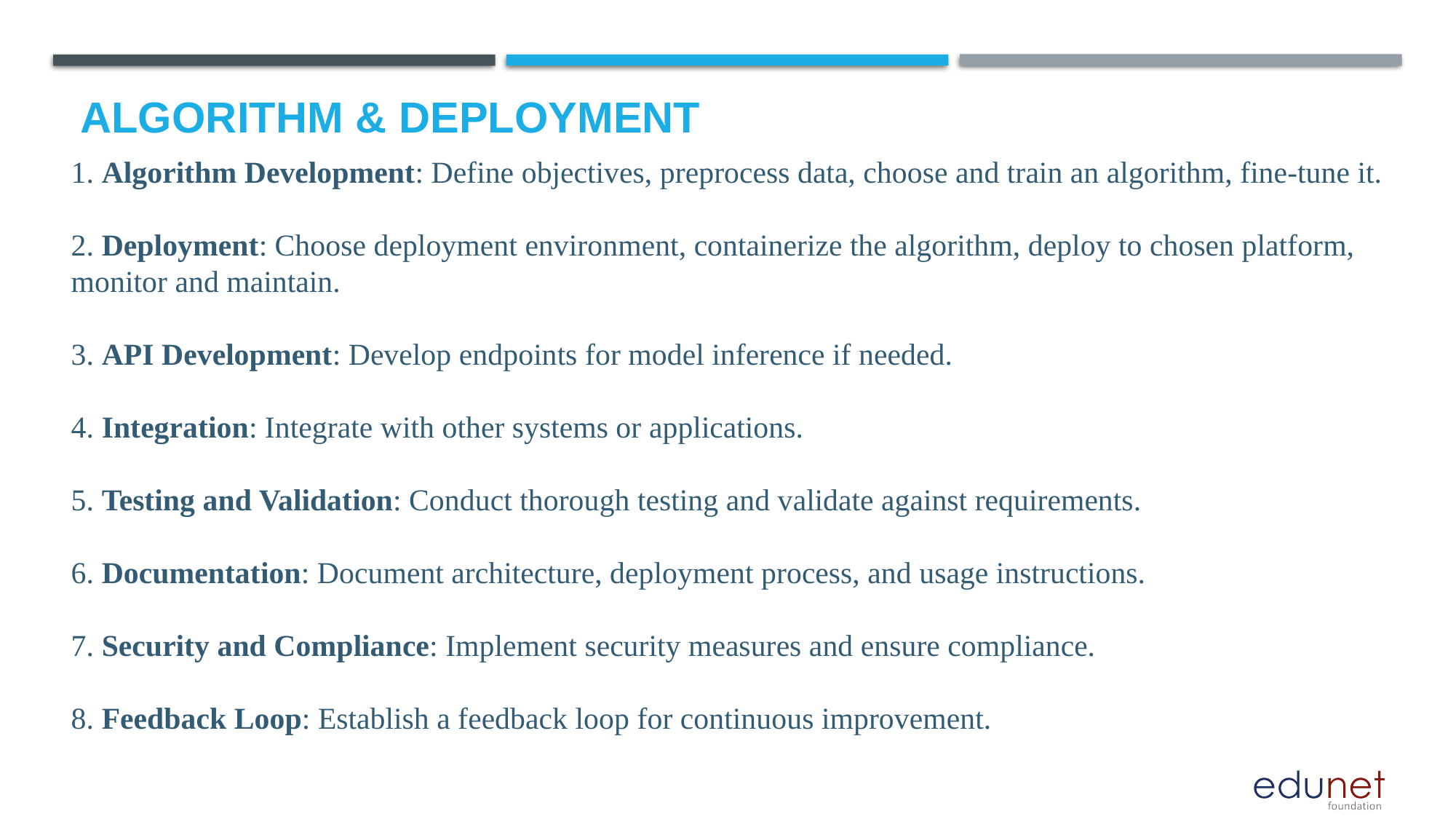

# Algorithm & Deployment
1. Algorithm Development: Define objectives, preprocess data, choose and train an algorithm, fine-tune it.

2. Deployment: Choose deployment environment, containerize the algorithm, deploy to chosen platform, monitor and maintain.

3. API Development: Develop endpoints for model inference if needed.

4. Integration: Integrate with other systems or applications.

5. Testing and Validation: Conduct thorough testing and validate against requirements.

6. Documentation: Document architecture, deployment process, and usage instructions.

7. Security and Compliance: Implement security measures and ensure compliance.

8. Feedback Loop: Establish a feedback loop for continuous improvement.